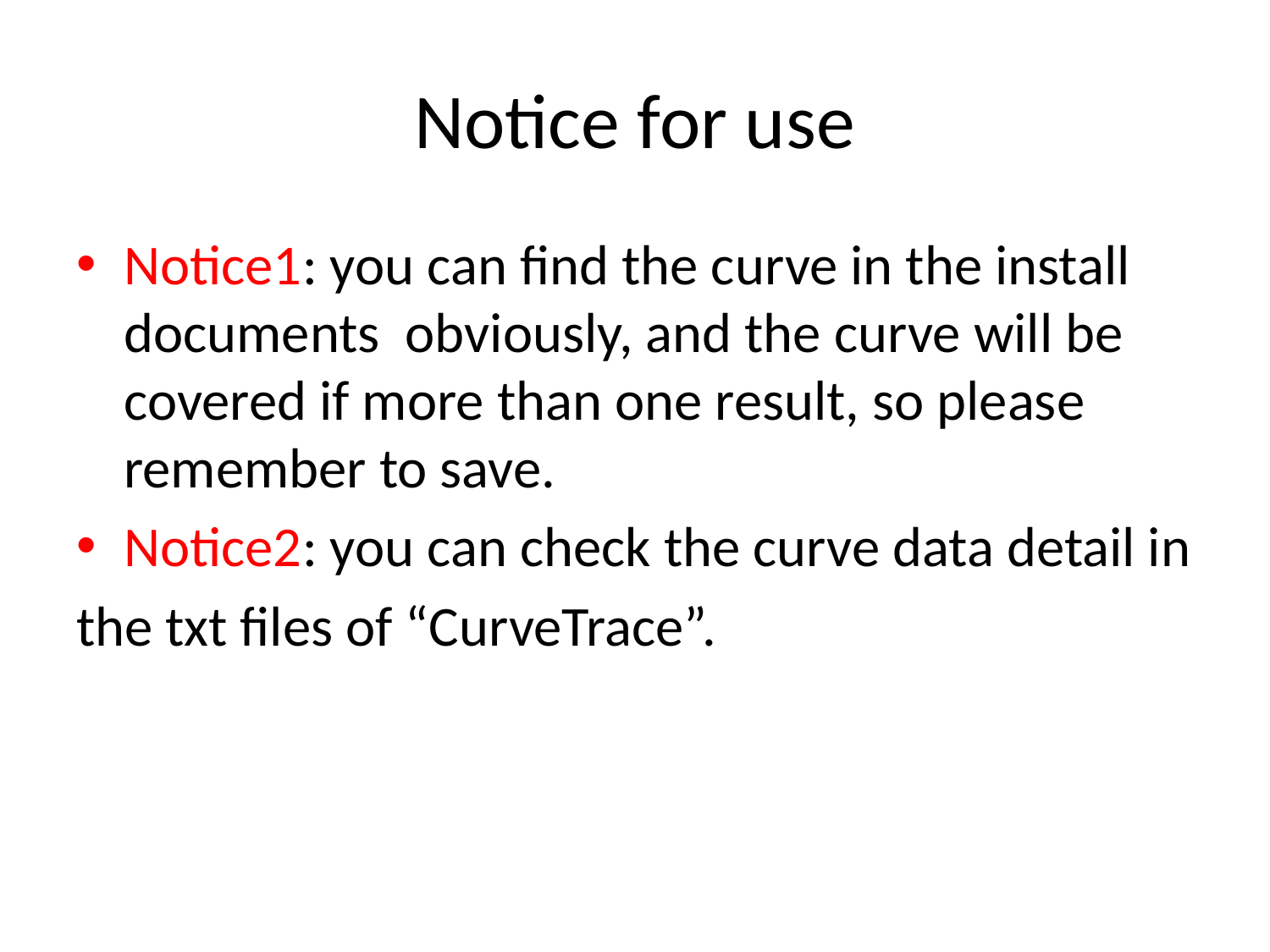

# Notice for use
Notice1: you can find the curve in the install documents  obviously, and the curve will be covered if more than one result, so please remember to save.
Notice2: you can check the curve data detail in
the txt files of “CurveTrace”.